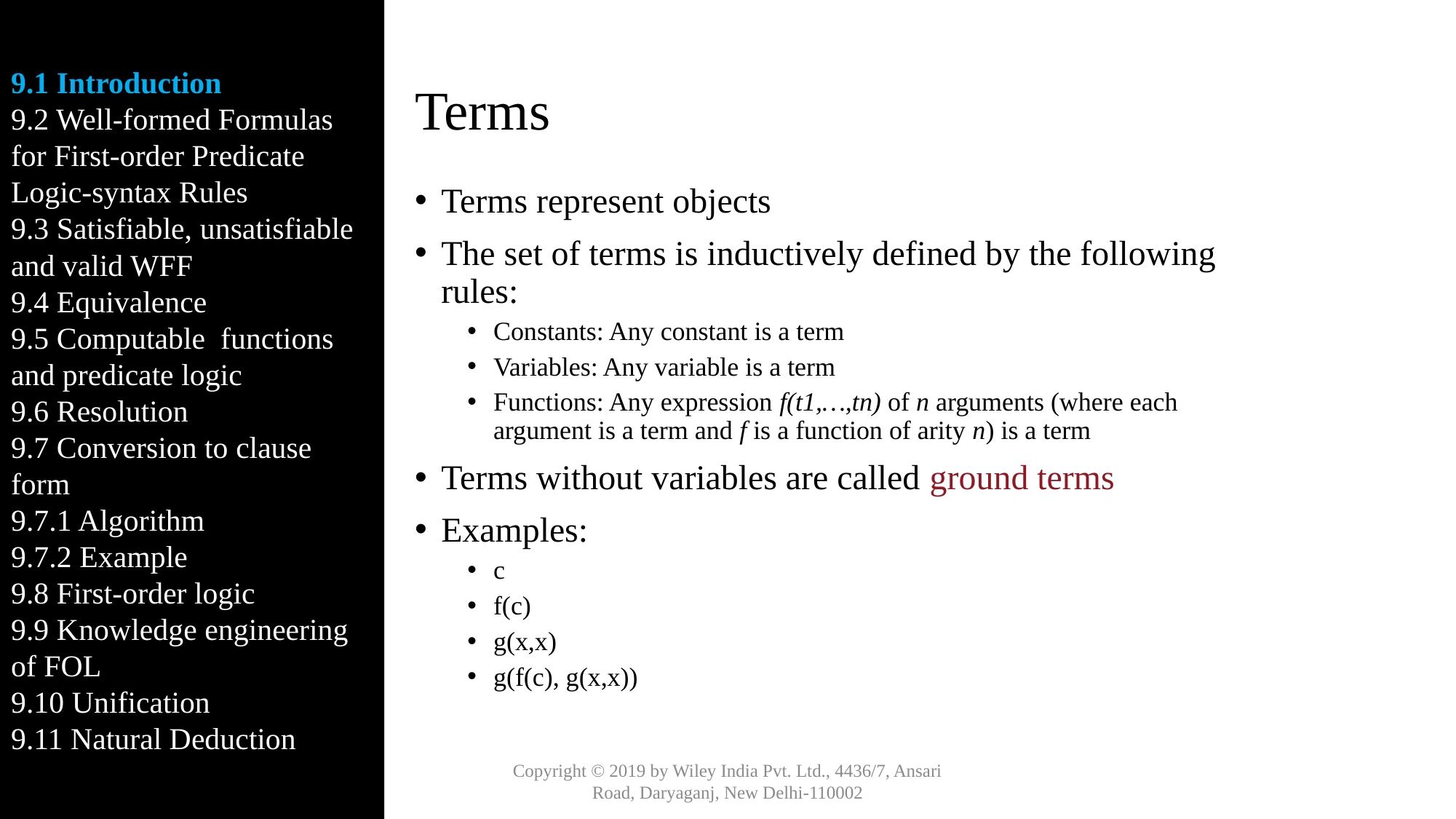

9.1 Introduction
9.2 Well-formed Formulas for First-order Predicate Logic-syntax Rules
9.3 Satisfiable, unsatisfiable and valid WFF
9.4 Equivalence
9.5 Computable  functions and predicate logic
9.6 Resolution
9.7 Conversion to clause form
9.7.1 Algorithm
9.7.2 Example
9.8 First-order logic
9.9 Knowledge engineering of FOL
9.10 Unification
9.11 Natural Deduction
# Terms
Terms represent objects
The set of terms is inductively defined by the following rules:
Constants: Any constant is a term
Variables: Any variable is a term
Functions: Any expression f(t1,…,tn) of n arguments (where each argument is a term and f is a function of arity n) is a term
Terms without variables are called ground terms
Examples:
c
f(c)
g(x,x)
g(f(c), g(x,x))
Copyright © 2019 by Wiley India Pvt. Ltd., 4436/7, Ansari Road, Daryaganj, New Delhi-110002